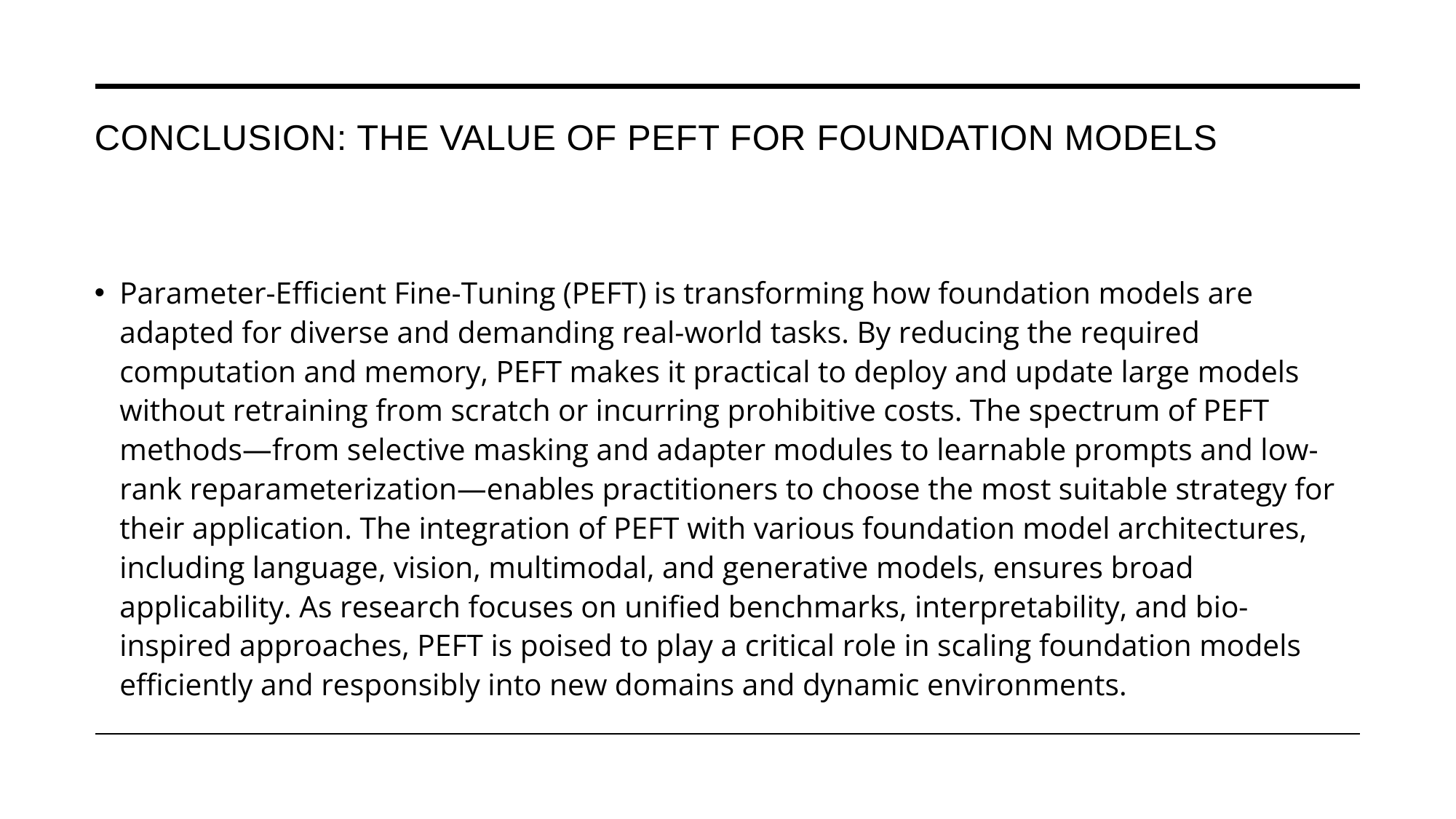

# Conclusion: The Value of PEFT for Foundation Models

Parameter-Efficient Fine-Tuning (PEFT) is transforming how foundation models are adapted for diverse and demanding real-world tasks. By reducing the required computation and memory, PEFT makes it practical to deploy and update large models without retraining from scratch or incurring prohibitive costs. The spectrum of PEFT methods—from selective masking and adapter modules to learnable prompts and low-rank reparameterization—enables practitioners to choose the most suitable strategy for their application. The integration of PEFT with various foundation model architectures, including language, vision, multimodal, and generative models, ensures broad applicability. As research focuses on unified benchmarks, interpretability, and bio-inspired approaches, PEFT is poised to play a critical role in scaling foundation models efficiently and responsibly into new domains and dynamic environments.